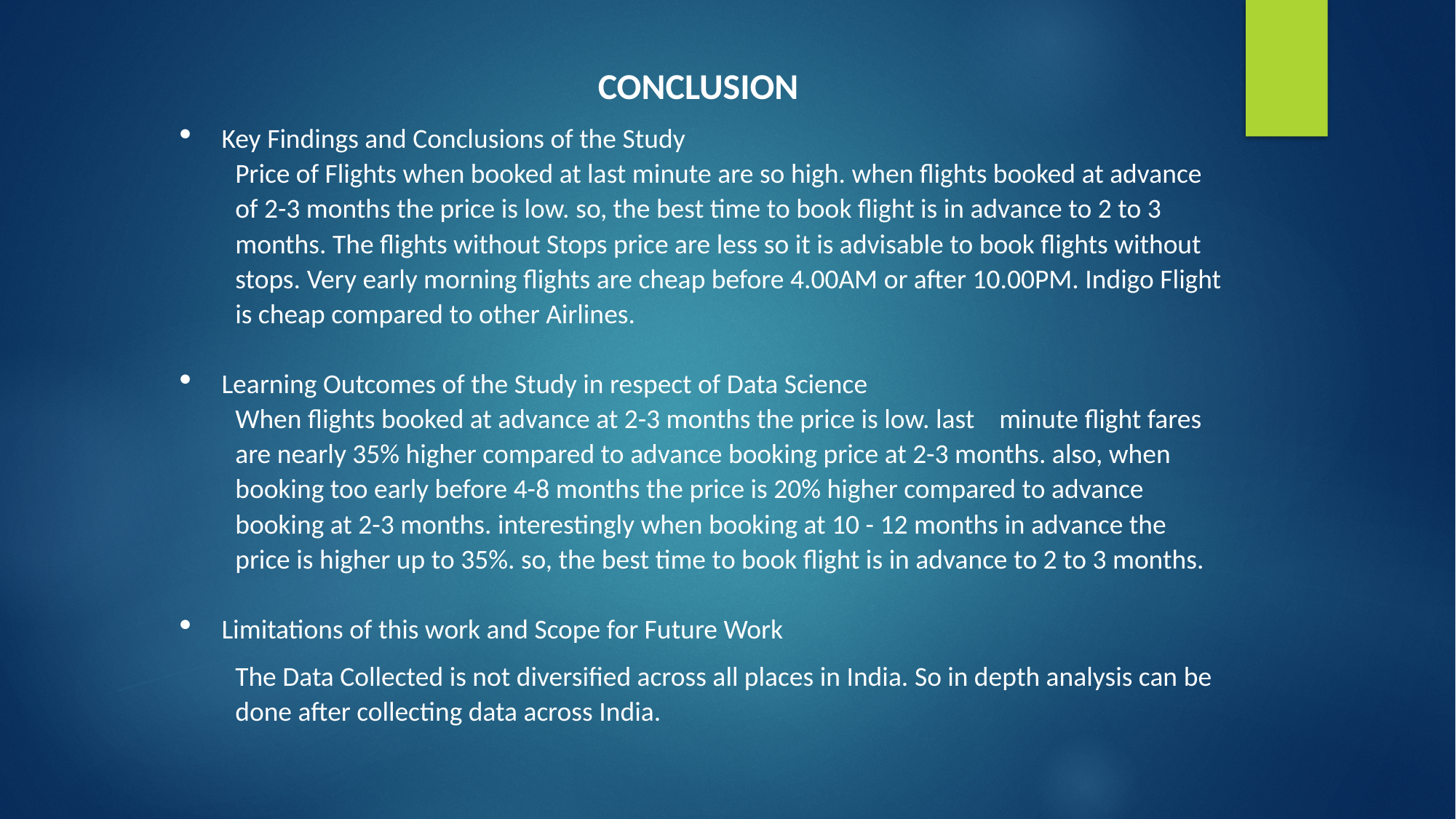

CONCLUSION
Key Findings and Conclusions of the Study
Price of Flights when booked at last minute are so high. when flights booked at advance of 2-3 months the price is low. so, the best time to book flight is in advance to 2 to 3 months. The flights without Stops price are less so it is advisable to book flights without stops. Very early morning flights are cheap before 4.00AM or after 10.00PM. Indigo Flight is cheap compared to other Airlines.

Learning Outcomes of the Study in respect of Data Science
When flights booked at advance at 2-3 months the price is low. last    minute flight fares are nearly 35% higher compared to advance booking price at 2-3 months. also, when booking too early before 4-8 months the price is 20% higher compared to advance booking at 2-3 months. interestingly when booking at 10 - 12 months in advance the price is higher up to 35%. so, the best time to book flight is in advance to 2 to 3 months.

Limitations of this work and Scope for Future Work
The Data Collected is not diversified across all places in India. So in depth analysis can be done after collecting data across India.